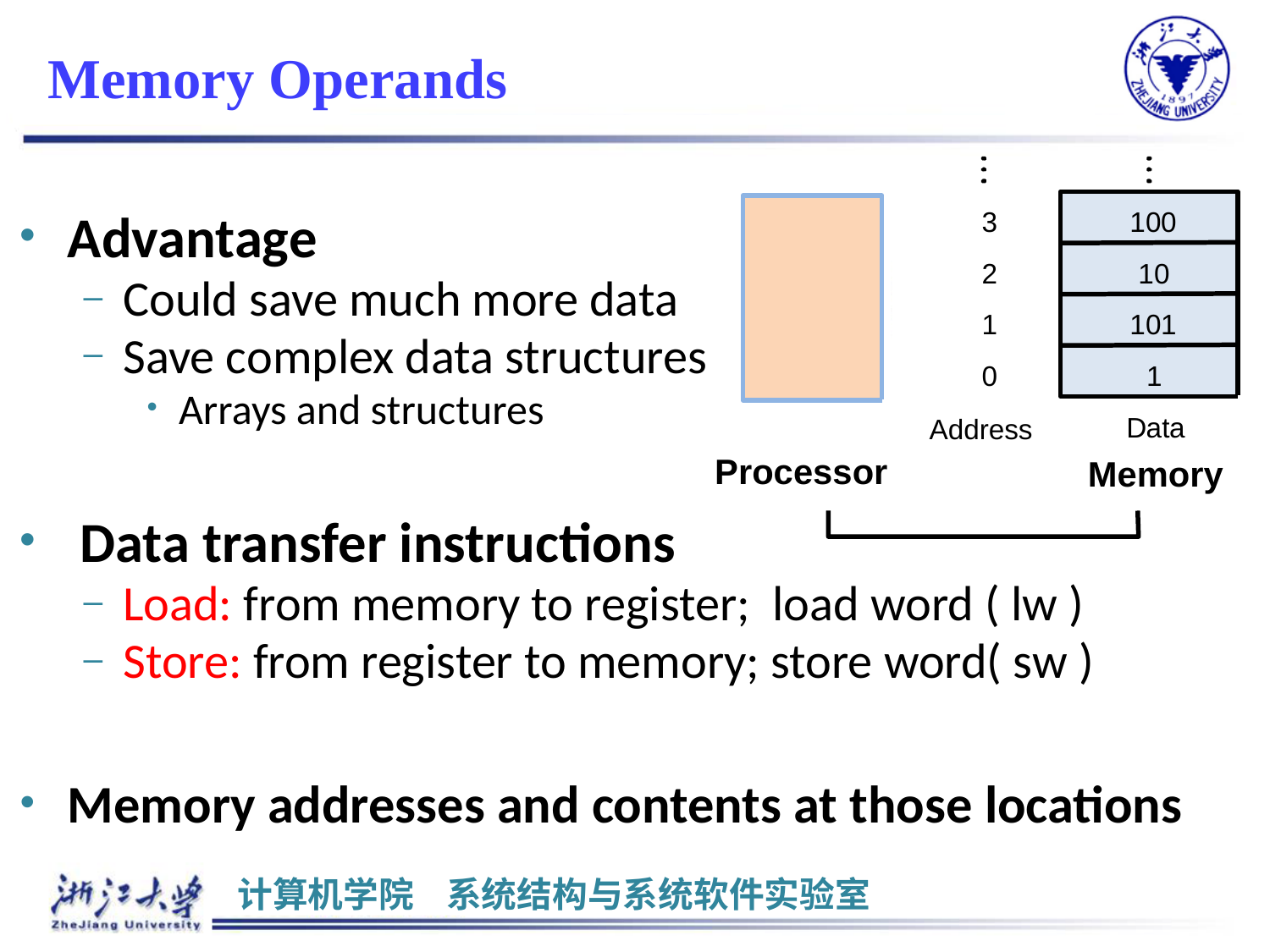

# Memory Operands

3
1
0
0

2
1
0

1
1
0
1

0
1

D
a
t
a
Address
Processor
Memory

Advantage
Could save much more data
Save complex data structures
Arrays and structures

 Data transfer instructions
Load: from memory to register;  load word ( lw )
Store: from register to memory; store word( sw )

Memory addresses and contents at those locations